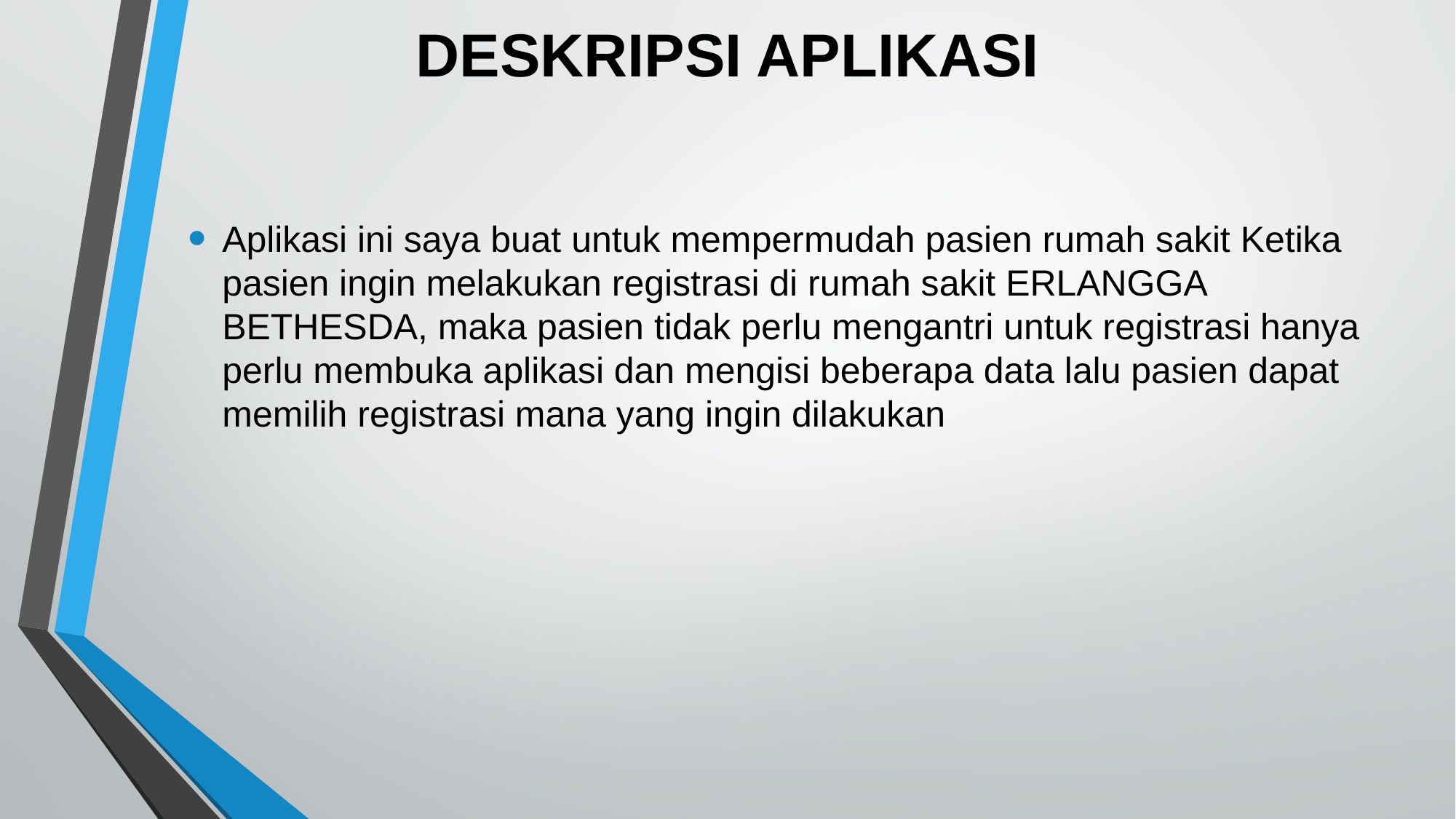

# DESKRIPSI APLIKASI
Aplikasi ini saya buat untuk mempermudah pasien rumah sakit Ketika pasien ingin melakukan registrasi di rumah sakit ERLANGGA BETHESDA, maka pasien tidak perlu mengantri untuk registrasi hanya perlu membuka aplikasi dan mengisi beberapa data lalu pasien dapat memilih registrasi mana yang ingin dilakukan